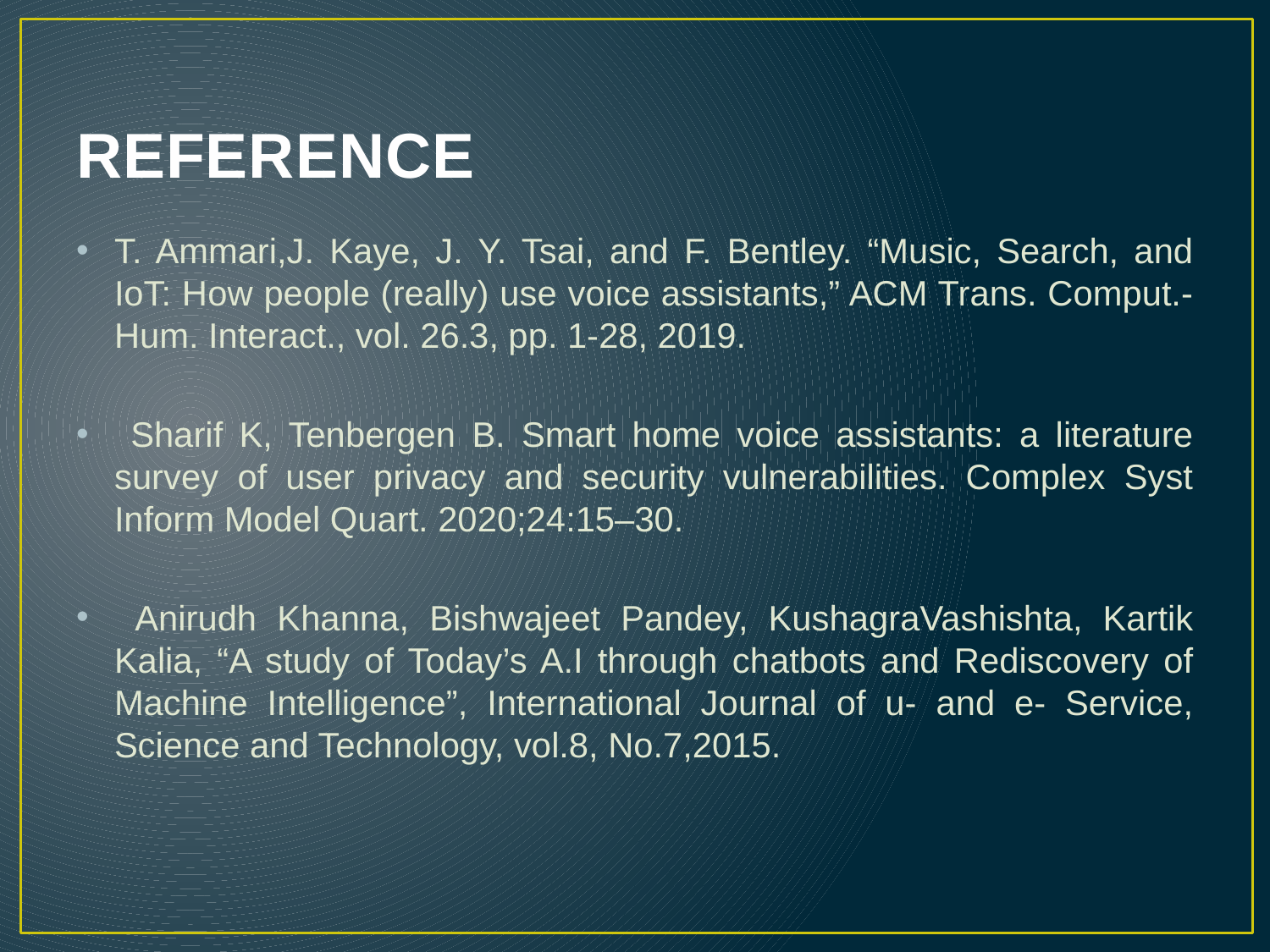

# REFERENCE
T. Ammari,J. Kaye, J. Y. Tsai, and F. Bentley. “Music, Search, and IoT: How people (really) use voice assistants,” ACM Trans. Comput.- Hum. Interact., vol. 26.3, pp. 1-28, 2019.

 Sharif K, Tenbergen B. Smart home voice assistants: a literature survey of user privacy and security vulnerabilities. Complex Syst Inform Model Quart. 2020;24:15–30.

 Anirudh Khanna, Bishwajeet Pandey, KushagraVashishta, Kartik Kalia, “A study of Today’s A.I through chatbots and Rediscovery of Machine Intelligence”, International Journal of u- and e- Service, Science and Technology, vol.8, No.7,2015.